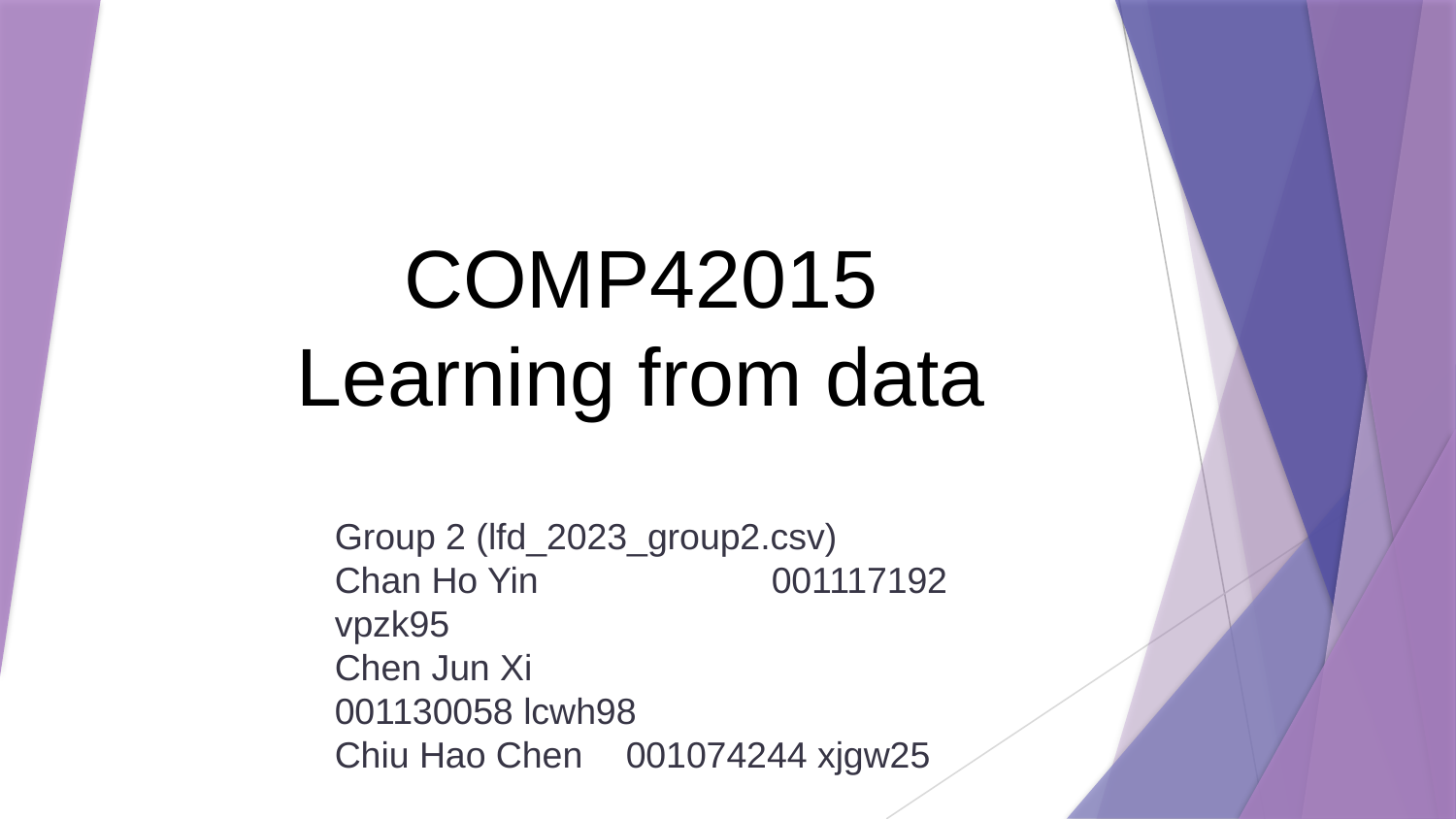

# COMP42015
Learning from data
Group 2 (lfd_2023_group2.csv)
Chan Ho Yin 		001117192 vpzk95
Chen Jun Xi 		001130058 lcwh98
Chiu Hao Chen 	001074244 xjgw25